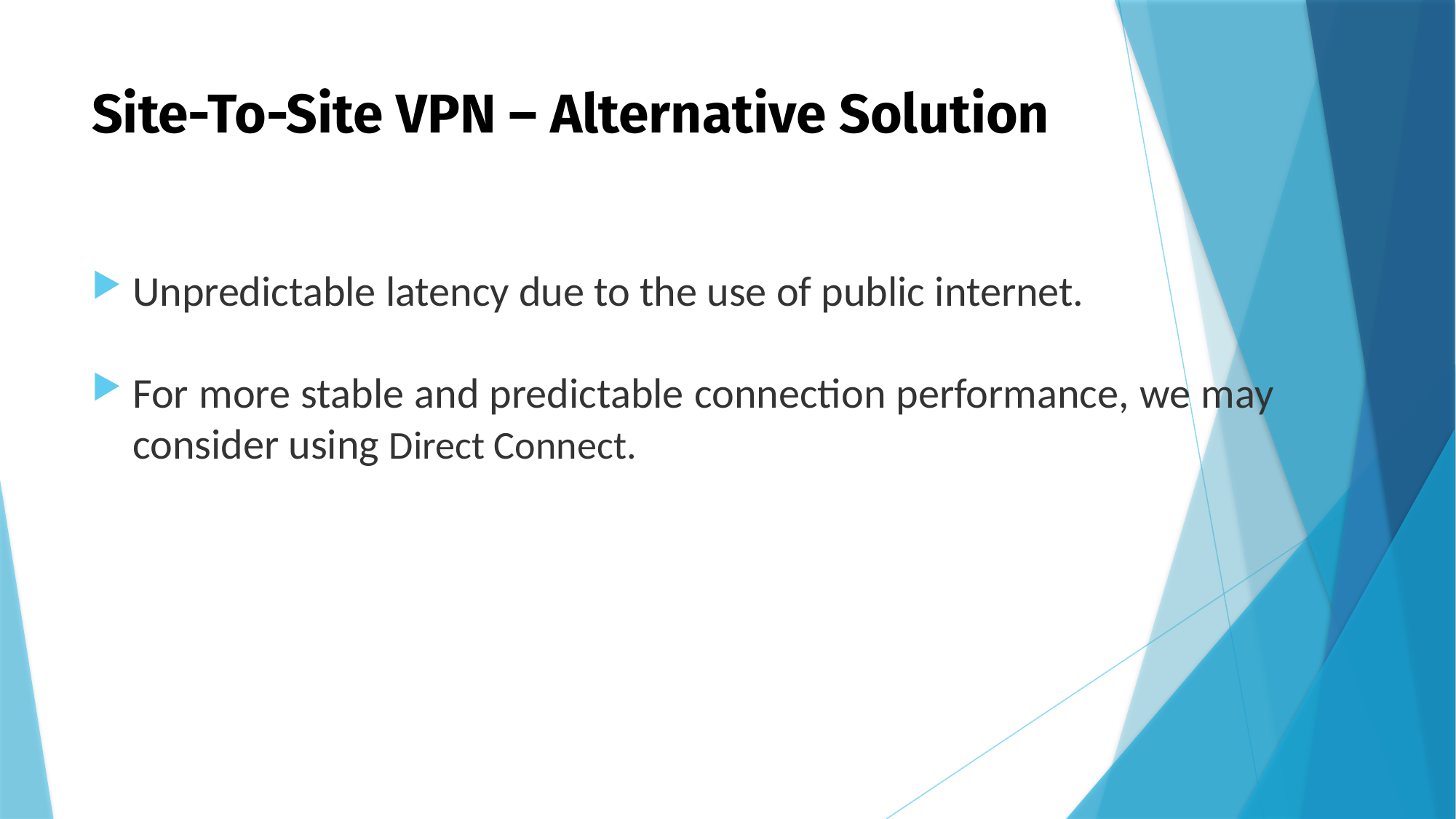

# Site-To-Site VPN – Alternative Solution
Unpredictable latency due to the use of public internet.

For more stable and predictable connection performance, we may consider using Direct Connect.